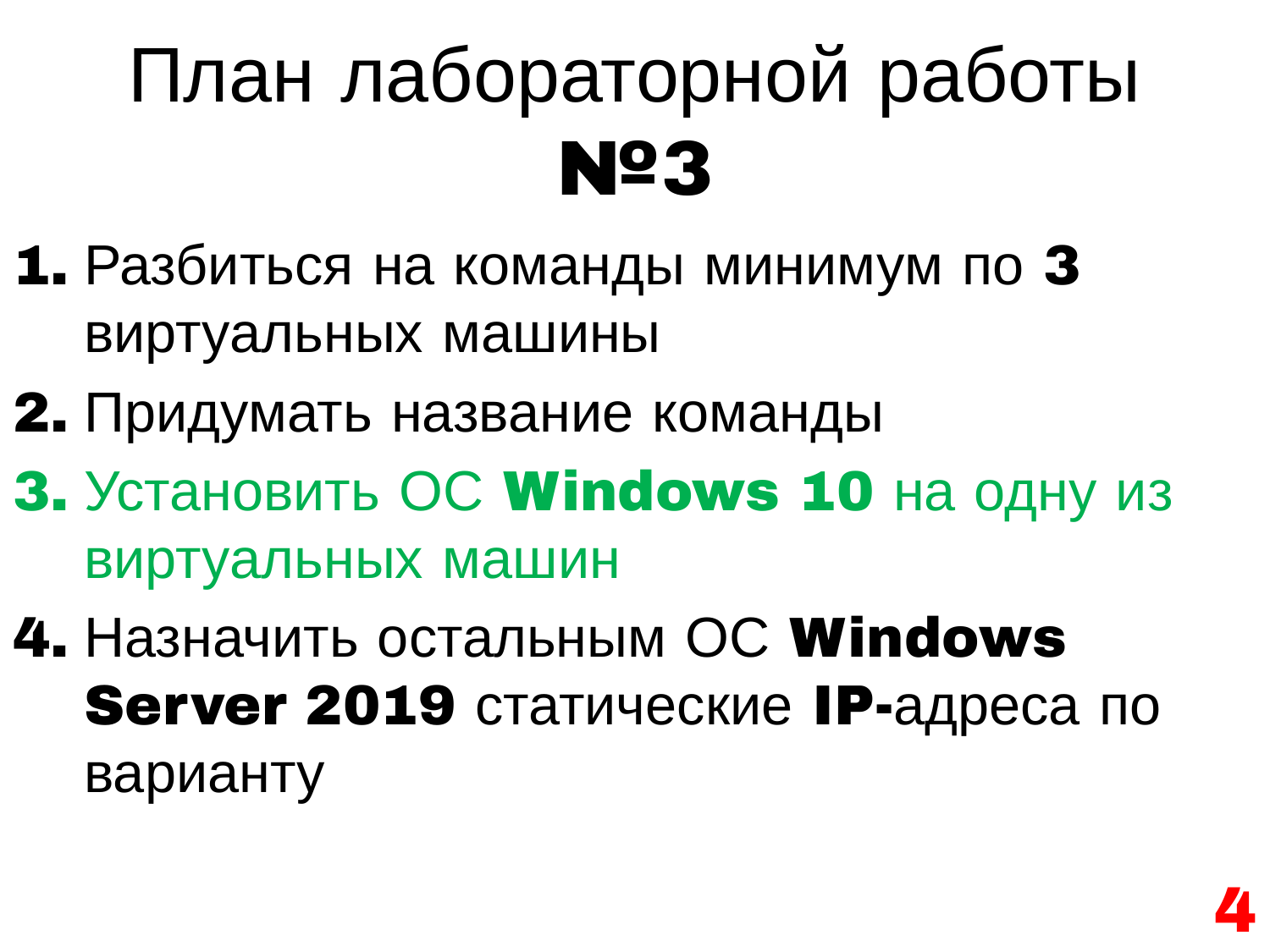

# План лабораторной работы №3
Разбиться на команды минимум по 3 виртуальных машины
Придумать название команды
Установить ОС Windows 10 на одну из виртуальных машин
Назначить остальным ОС Windows Server 2019 статические IP-адреса по варианту
4